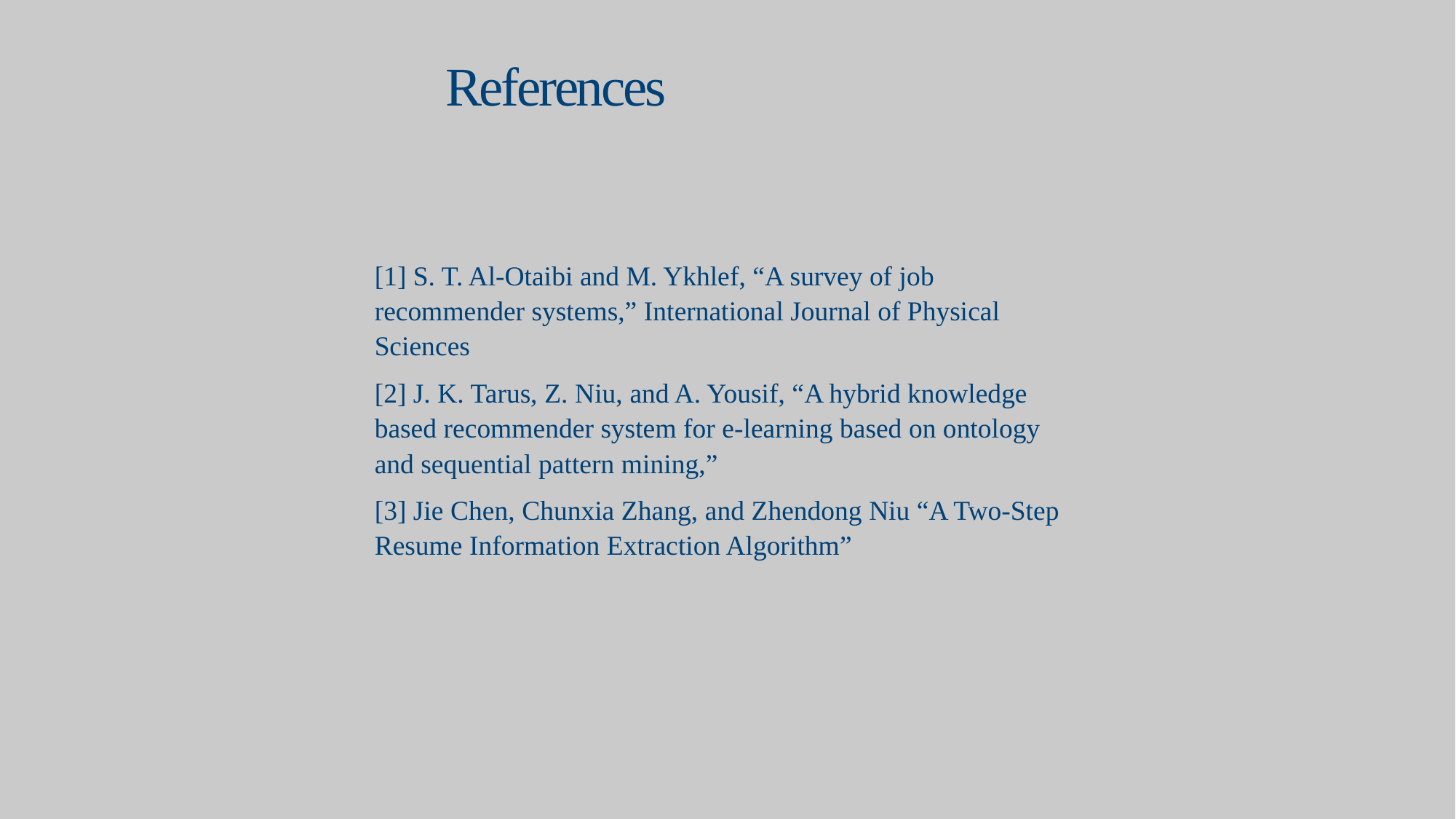

# References
[1] S. T. Al-Otaibi and M. Ykhlef, “A survey of job recommender systems,” International Journal of Physical Sciences
[2] J. K. Tarus, Z. Niu, and A. Yousif, “A hybrid knowledge based recommender system for e-learning based on ontology and sequential pattern mining,”
[3] Jie Chen, Chunxia Zhang, and Zhendong Niu “A Two-Step Resume Information Extraction Algorithm”